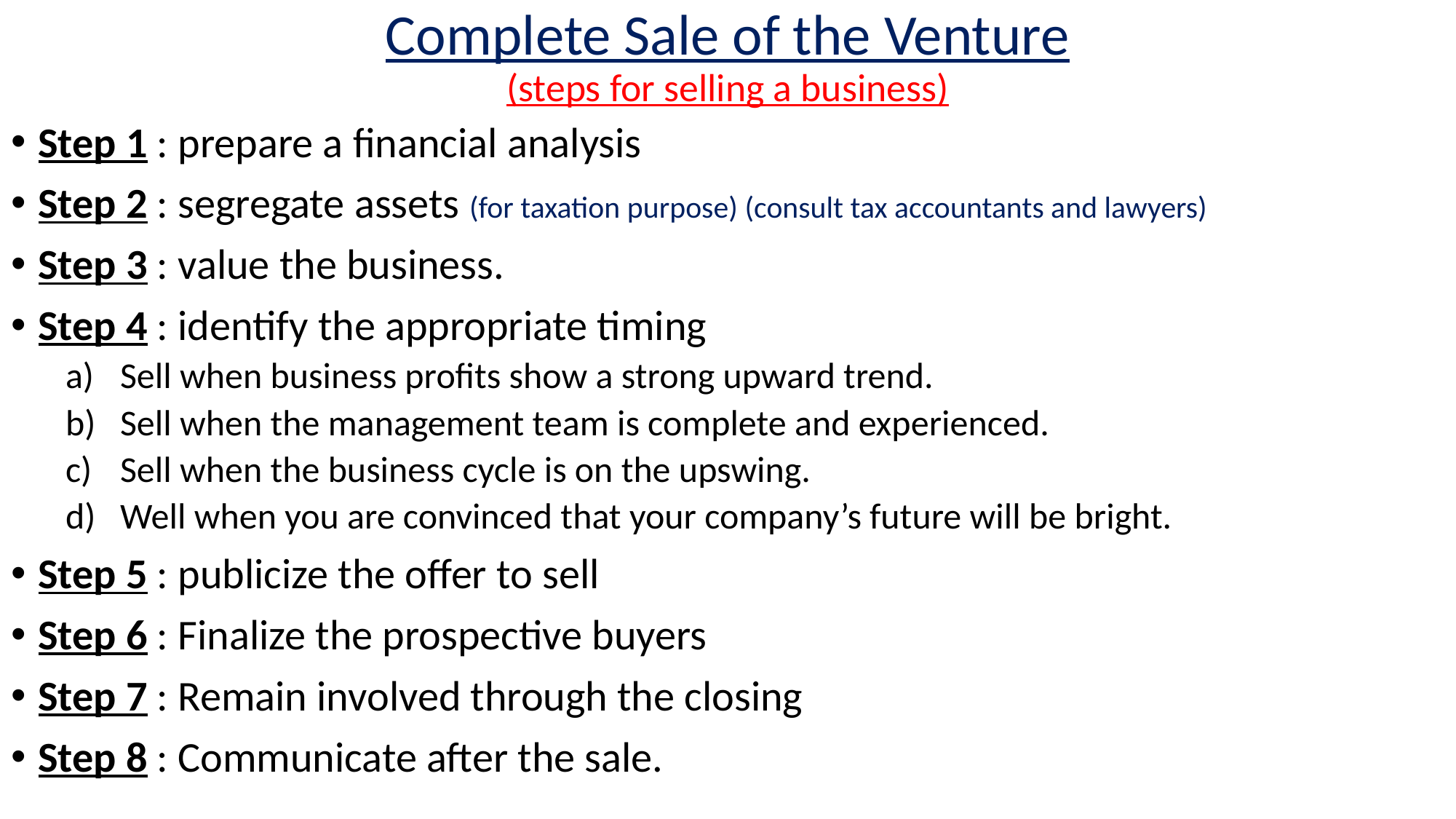

# Complete Sale of the Venture (steps for selling a business)
Step 1 : prepare a financial analysis
Step 2 : segregate assets (for taxation purpose) (consult tax accountants and lawyers)
Step 3 : value the business.
Step 4 : identify the appropriate timing
Sell when business profits show a strong upward trend.
Sell when the management team is complete and experienced.
Sell when the business cycle is on the upswing.
Well when you are convinced that your company’s future will be bright.
Step 5 : publicize the offer to sell
Step 6 : Finalize the prospective buyers
Step 7 : Remain involved through the closing
Step 8 : Communicate after the sale.